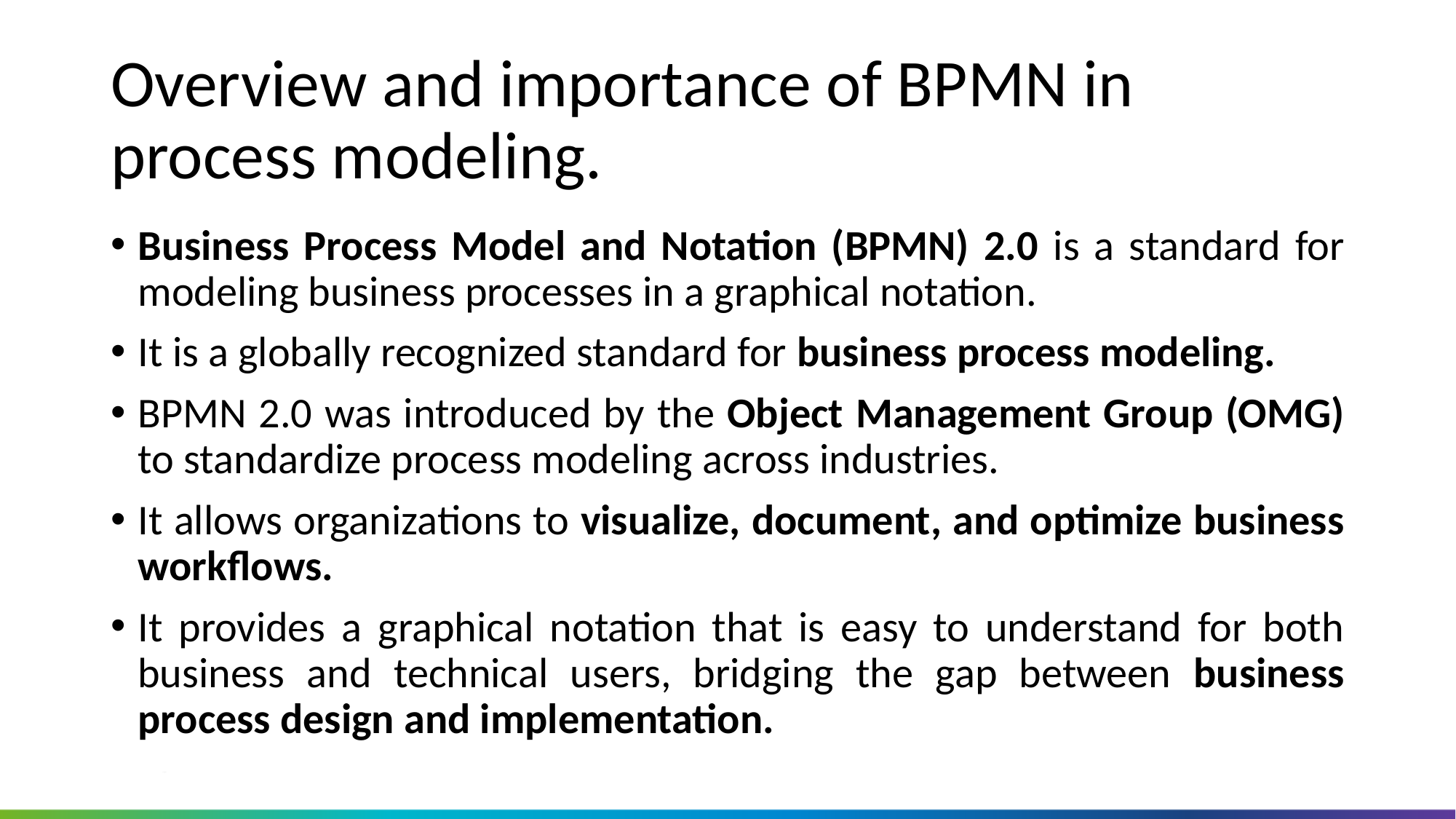

Overview and importance of BPMN in process modeling.
Business Process Model and Notation (BPMN) 2.0 is a standard for modeling business processes in a graphical notation.
It is a globally recognized standard for business process modeling.
BPMN 2.0 was introduced by the Object Management Group (OMG) to standardize process modeling across industries.
It allows organizations to visualize, document, and optimize business workflows.
It provides a graphical notation that is easy to understand for both business and technical users, bridging the gap between business process design and implementation.